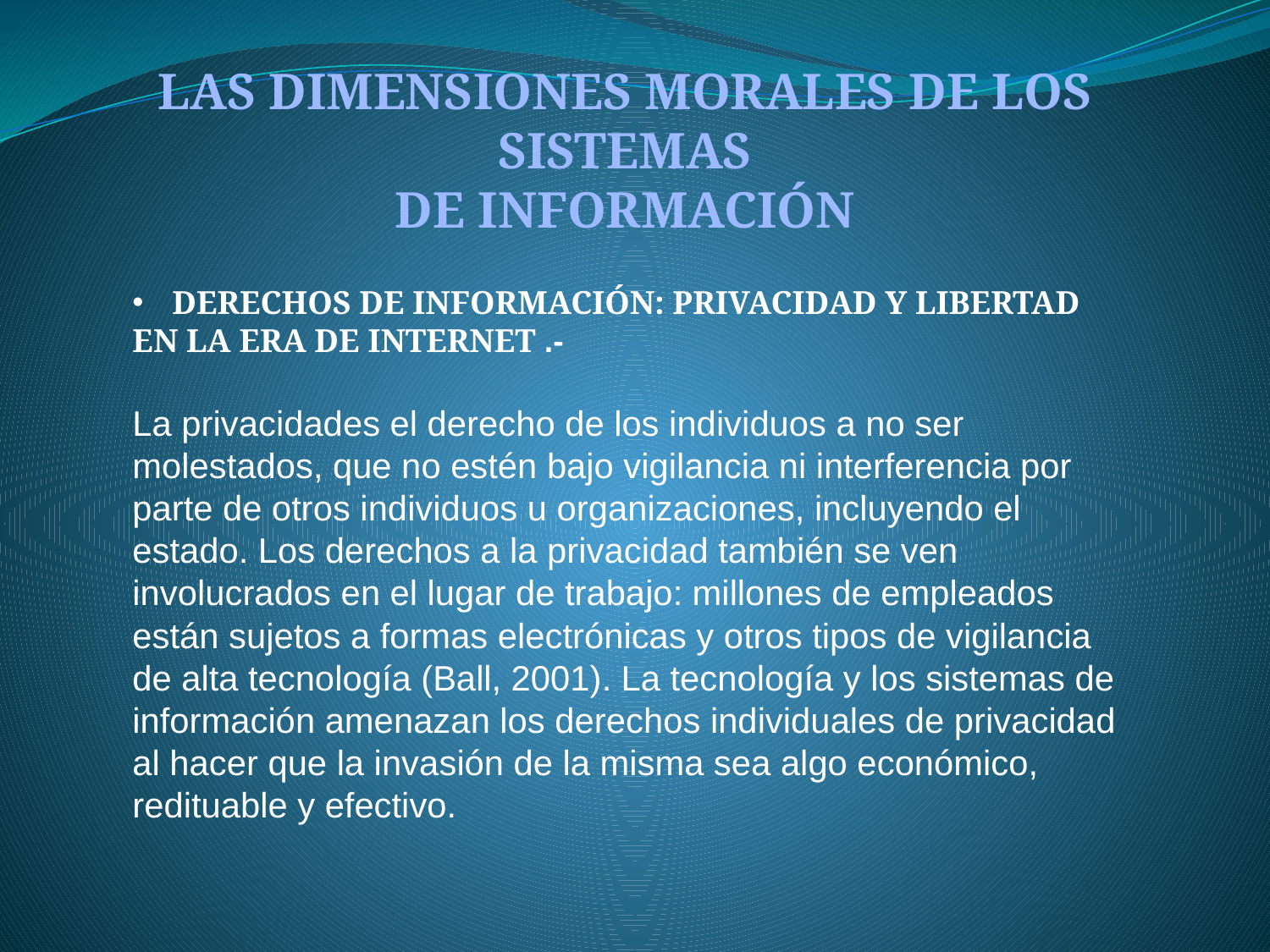

LAS DIMENSIONES MORALES DE LOS SISTEMAS
DE INFORMACIÓN
DERECHOS DE INFORMACIÓN: PRIVACIDAD Y LIBERTAD
EN LA ERA DE INTERNET .-

La privacidades el derecho de los individuos a no ser molestados, que no estén bajo vigilancia ni interferencia por parte de otros individuos u organizaciones, incluyendo el estado. Los derechos a la privacidad también se ven involucrados en el lugar de trabajo: millones de empleados están sujetos a formas electrónicas y otros tipos de vigilancia de alta tecnología (Ball, 2001). La tecnología y los sistemas de información amenazan los derechos individuales de privacidad al hacer que la invasión de la misma sea algo económico, redituable y efectivo.